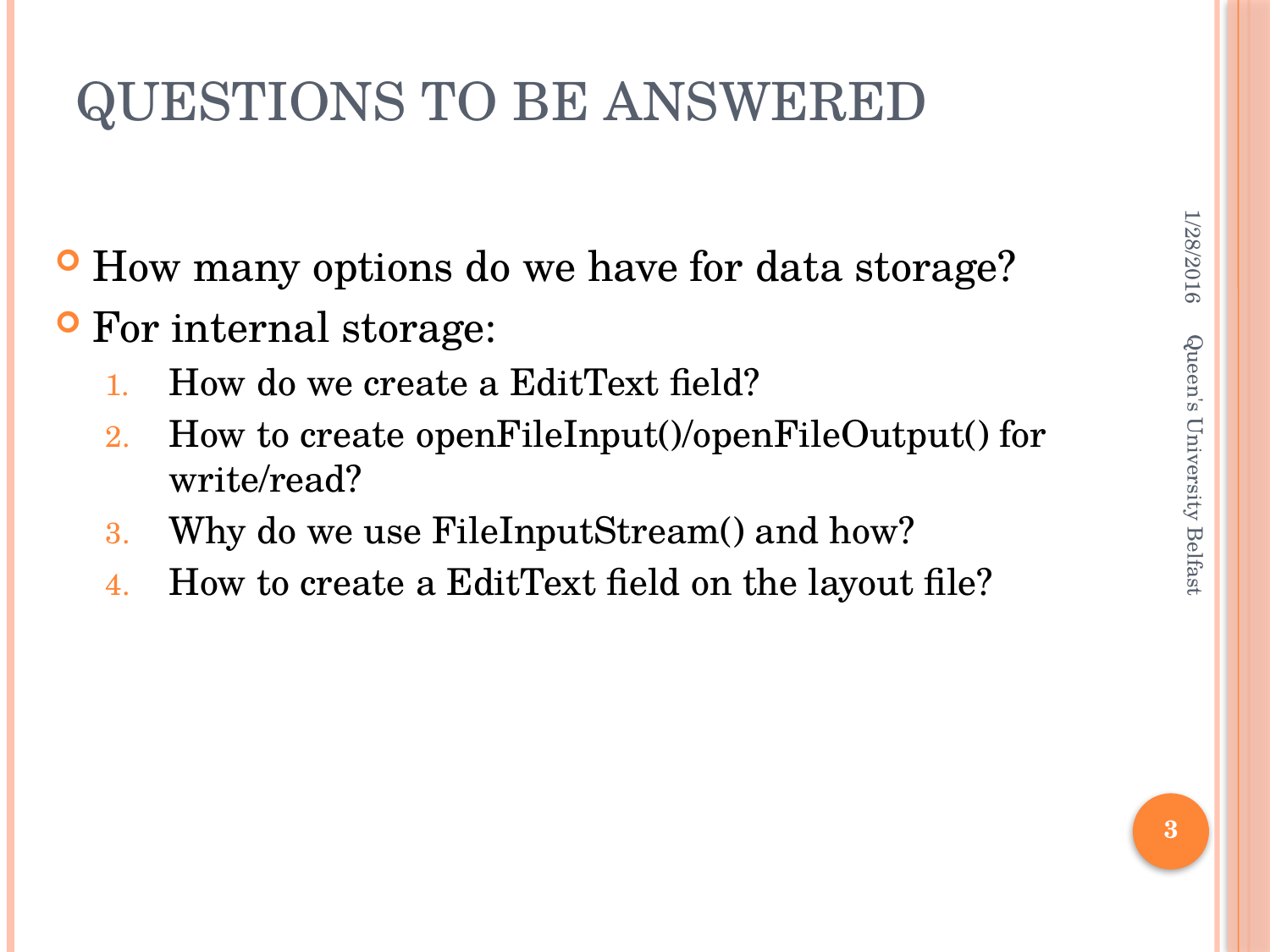

# Questions to be answered
1/28/2016
How many options do we have for data storage?
For internal storage:
How do we create a EditText field?
How to create openFileInput()/openFileOutput() for write/read?
Why do we use FileInputStream() and how?
How to create a EditText field on the layout file?
Queen's University Belfast
3